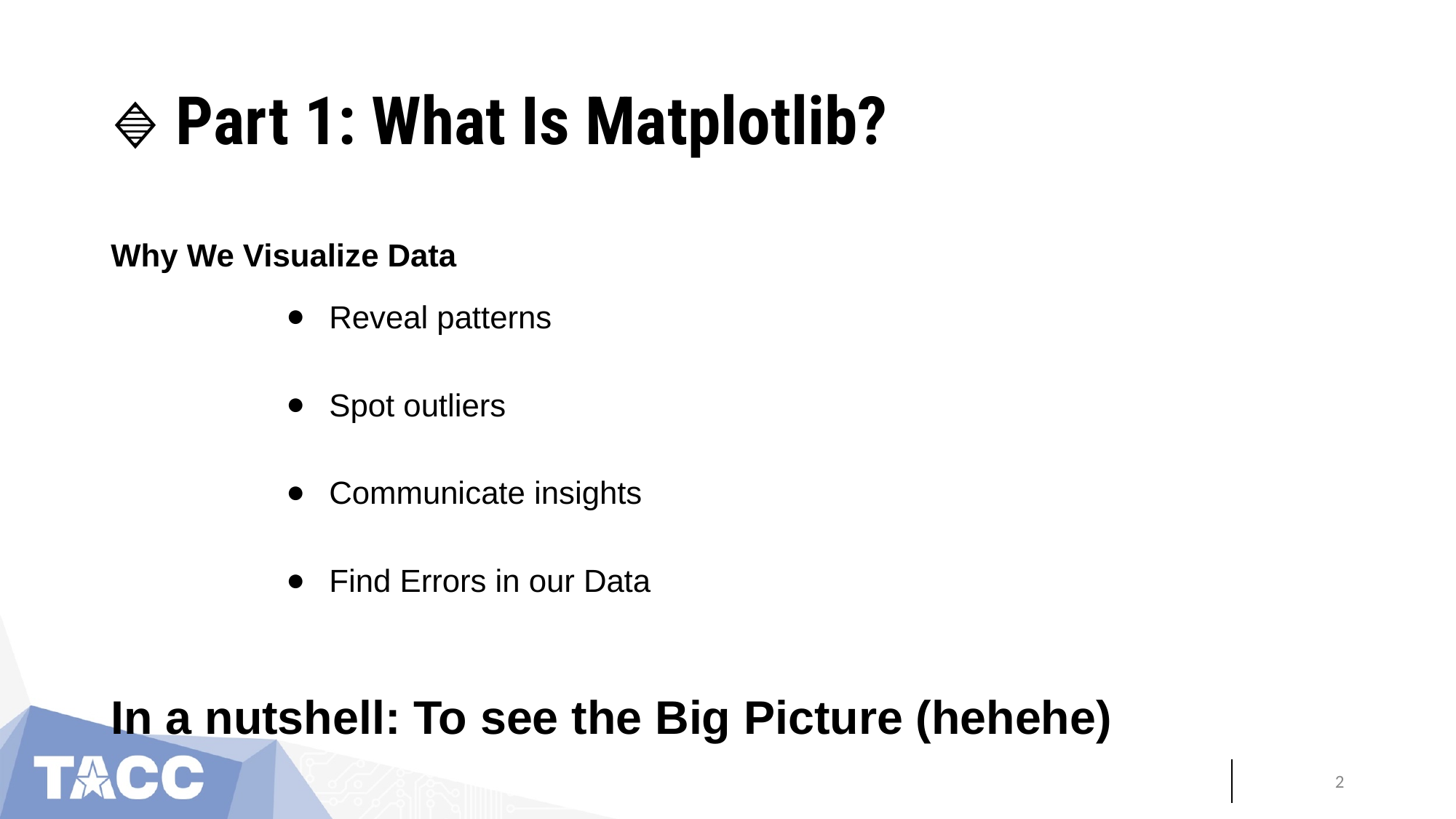

# 🔹 Part 1: What Is Matplotlib?
Why We Visualize Data
Reveal patterns
Spot outliers
Communicate insights
Find Errors in our Data

In a nutshell: To see the Big Picture (hehehe)

2